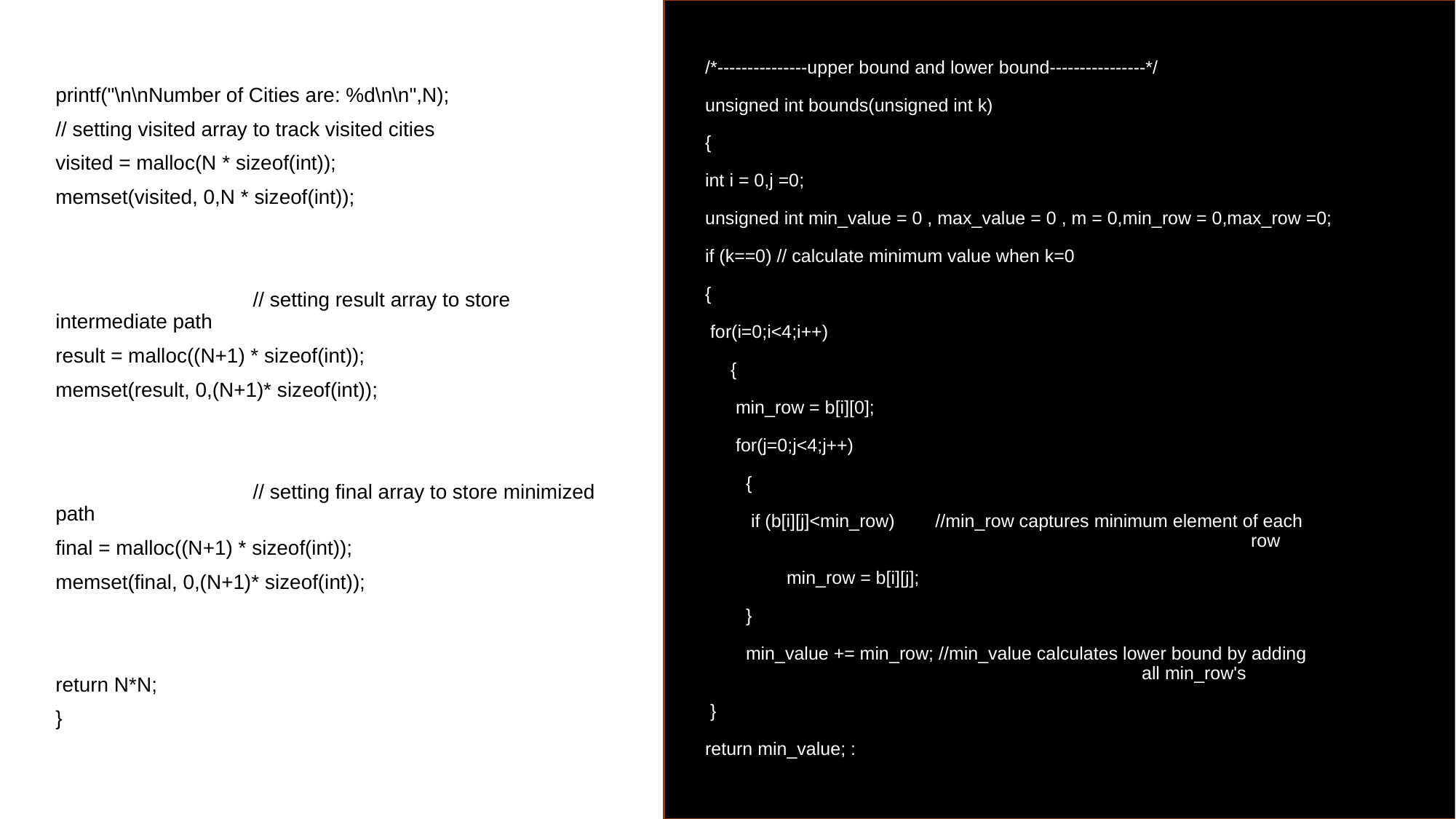

/*---------------upper bound and lower bound----------------*/
unsigned int bounds(unsigned int k)
{
int i = 0,j =0;
unsigned int min_value = 0 , max_value = 0 , m = 0,min_row = 0,max_row =0;
if (k==0) // calculate minimum value when k=0
{
 for(i=0;i<4;i++)
     {
      min_row = b[i][0];
      for(j=0;j<4;j++)
        {
         if (b[i][j]<min_row)        //min_row captures minimum element of each                        					row
                min_row = b[i][j];
        }
        min_value += min_row; //min_value calculates lower bound by adding 					all min_row's
 }
return min_value; :
printf("\n\nNumber of Cities are: %d\n\n",N);
// setting visited array to track visited cities
visited = malloc(N * sizeof(int));
memset(visited, 0,N * sizeof(int));

                                   // setting result array to store intermediate path
result = malloc((N+1) * sizeof(int));
memset(result, 0,(N+1)* sizeof(int));

                                   // setting final array to store minimized path
final = malloc((N+1) * sizeof(int));
memset(final, 0,(N+1)* sizeof(int));

return N*N;
}